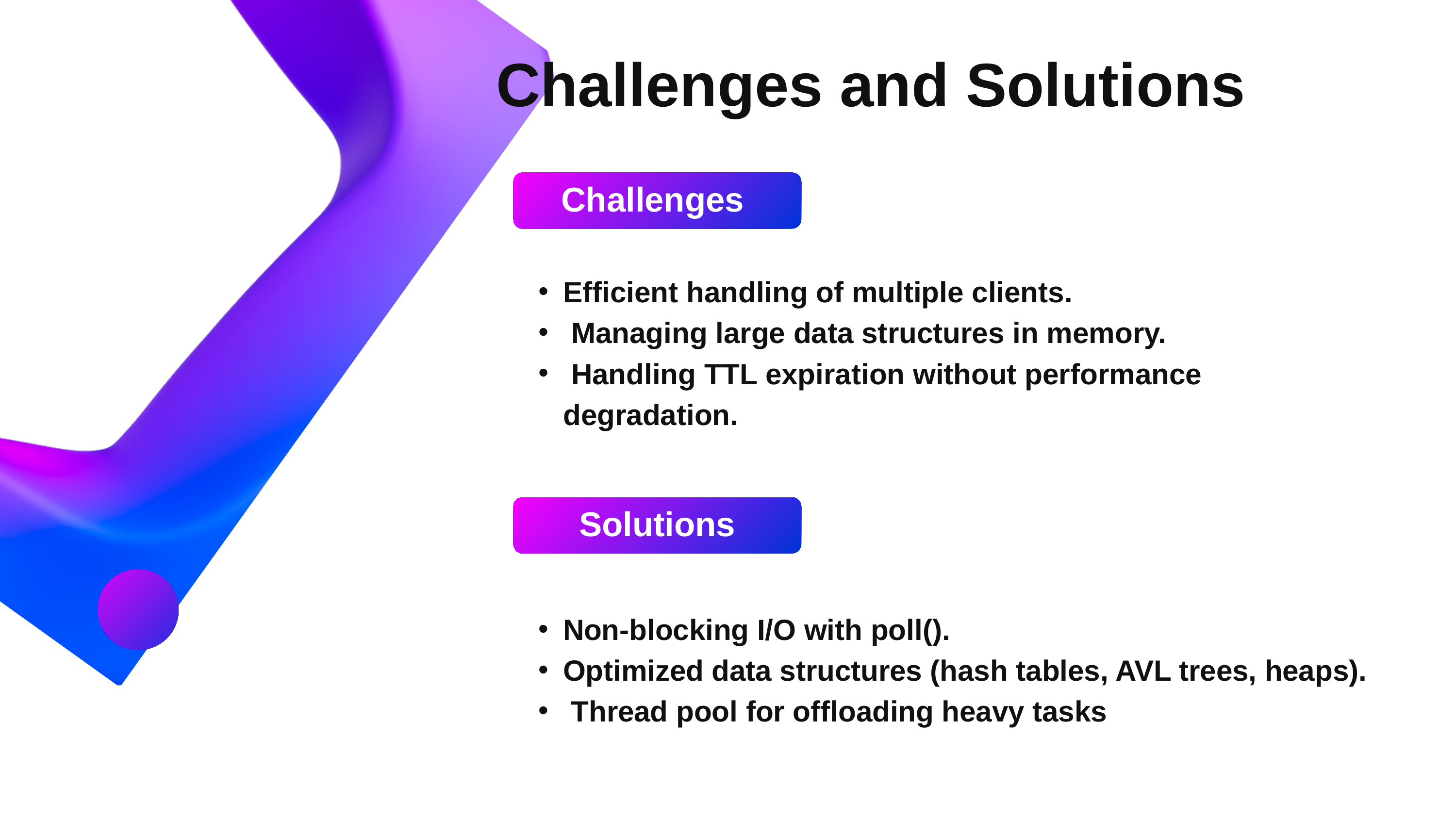

Challenges and Solutions

Challenges
Efficient handling of multiple clients.
 Managing large data structures in memory.
 Handling TTL expiration without performance degradation.

Solutions

Non-blocking I/O with poll().
Optimized data structures (hash tables, AVL trees, heaps).
 Thread pool for offloading heavy tasks